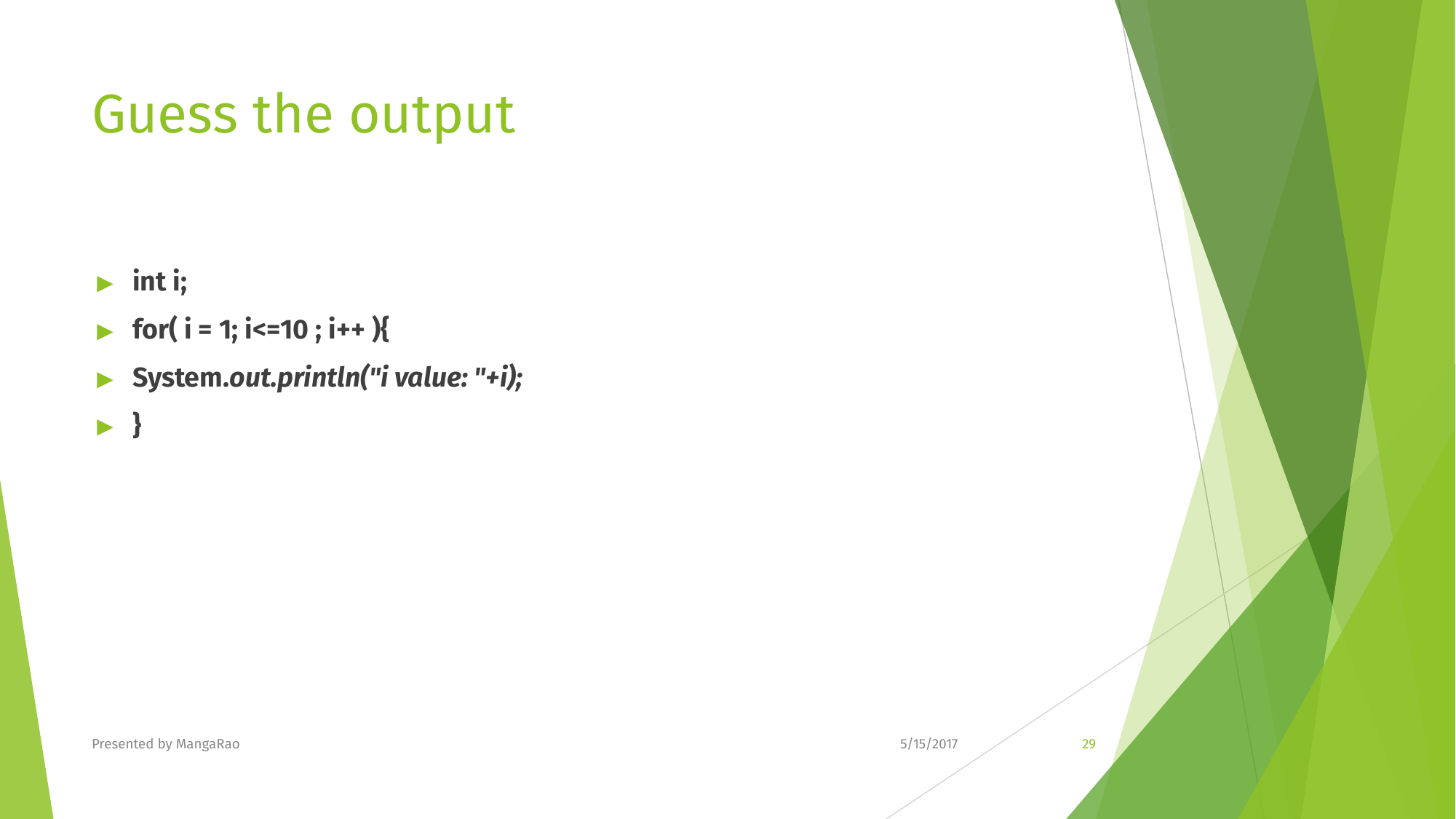

# Guess the output
int i;
for( i = 1; i<=10 ; i++ ){
System.out.println("i value: "+i);
}
Presented by MangaRao
5/15/2017
29